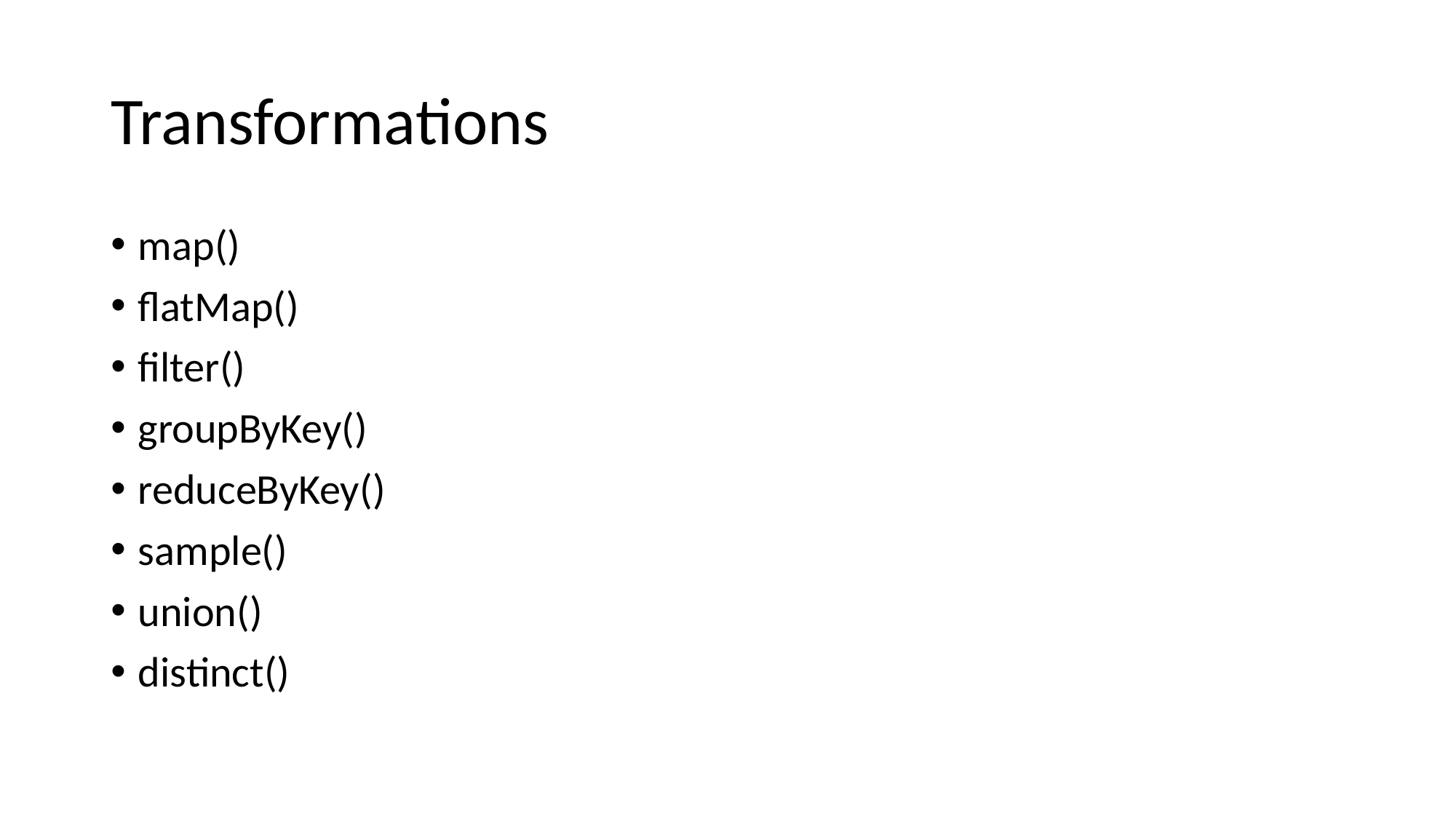

# Transformations
map()
flatMap()
filter()
groupByKey()
reduceByKey()
sample()
union()
distinct()